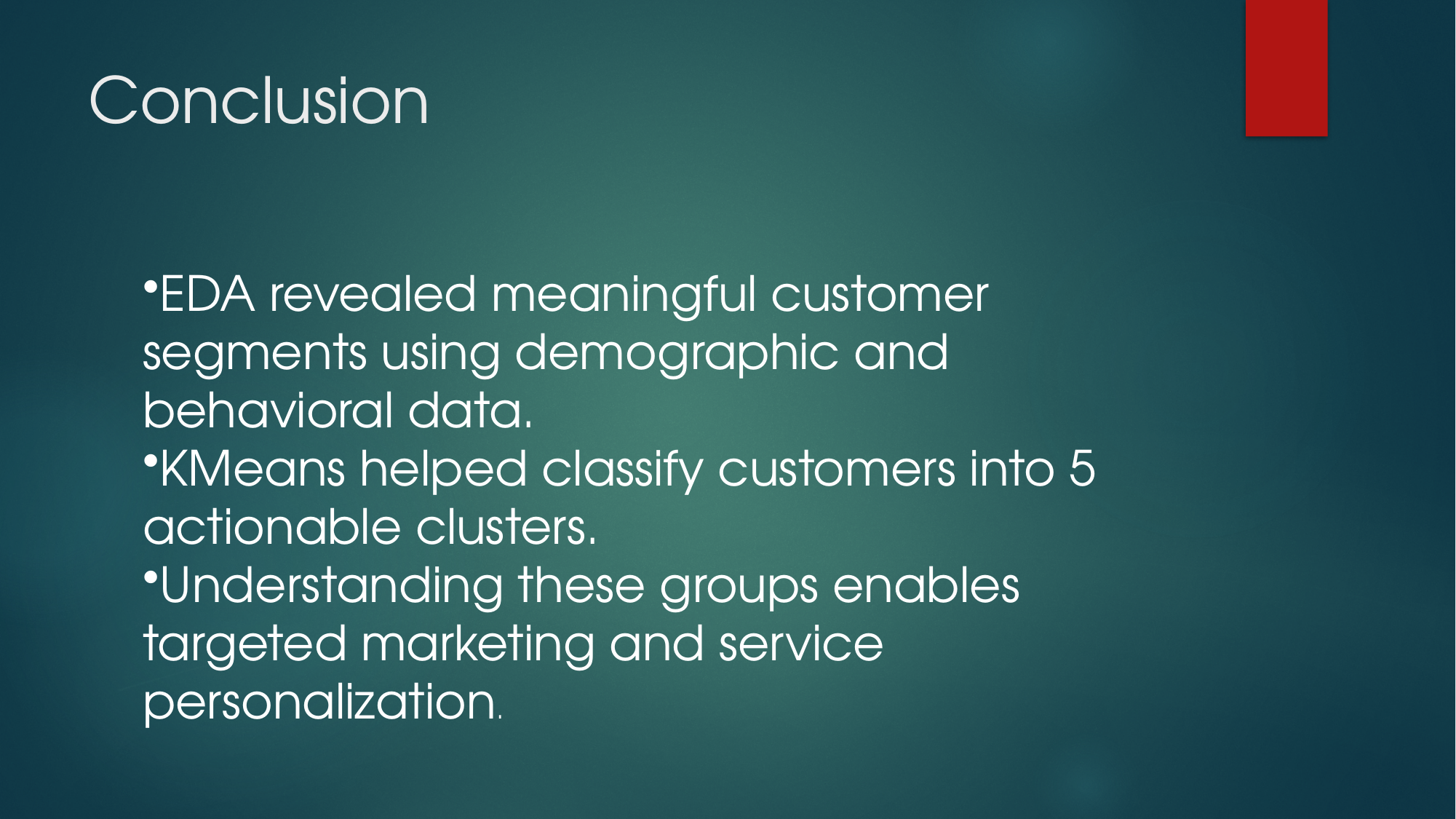

# Conclusion
EDA revealed meaningful customer segments using demographic and behavioral data.
KMeans helped classify customers into 5 actionable clusters.
Understanding these groups enables targeted marketing and service personalization.